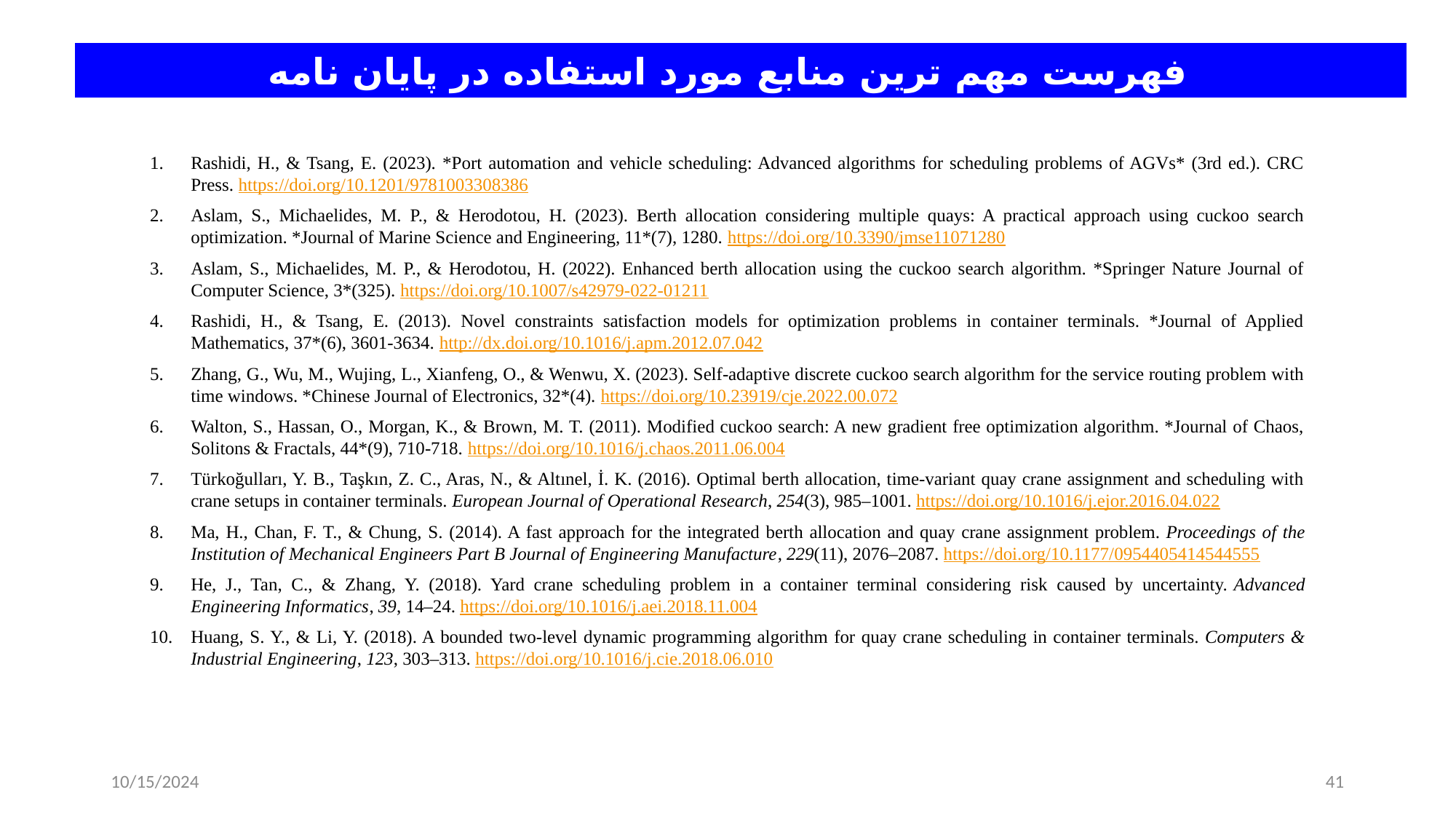

فهرست مهم ترین منابع مورد استفاده در پایان نامه
Rashidi, H., & Tsang, E. (2023). *Port automation and vehicle scheduling: Advanced algorithms for scheduling problems of AGVs* (3rd ed.). CRC Press. https://doi.org/10.1201/9781003308386
Aslam, S., Michaelides, M. P., & Herodotou, H. (2023). Berth allocation considering multiple quays: A practical approach using cuckoo search optimization. *Journal of Marine Science and Engineering, 11*(7), 1280. https://doi.org/10.3390/jmse11071280
Aslam, S., Michaelides, M. P., & Herodotou, H. (2022). Enhanced berth allocation using the cuckoo search algorithm. *Springer Nature Journal of Computer Science, 3*(325). https://doi.org/10.1007/s42979-022-01211
Rashidi, H., & Tsang, E. (2013). Novel constraints satisfaction models for optimization problems in container terminals. *Journal of Applied Mathematics, 37*(6), 3601-3634. http://dx.doi.org/10.1016/j.apm.2012.07.042
Zhang, G., Wu, M., Wujing, L., Xianfeng, O., & Wenwu, X. (2023). Self-adaptive discrete cuckoo search algorithm for the service routing problem with time windows. *Chinese Journal of Electronics, 32*(4). https://doi.org/10.23919/cje.2022.00.072
Walton, S., Hassan, O., Morgan, K., & Brown, M. T. (2011). Modified cuckoo search: A new gradient free optimization algorithm. *Journal of Chaos, Solitons & Fractals, 44*(9), 710-718. https://doi.org/10.1016/j.chaos.2011.06.004
Türkoğulları, Y. B., Taşkın, Z. C., Aras, N., & Altınel, İ. K. (2016). Optimal berth allocation, time-variant quay crane assignment and scheduling with crane setups in container terminals. European Journal of Operational Research, 254(3), 985–1001. https://doi.org/10.1016/j.ejor.2016.04.022
Ma, H., Chan, F. T., & Chung, S. (2014). A fast approach for the integrated berth allocation and quay crane assignment problem. Proceedings of the Institution of Mechanical Engineers Part B Journal of Engineering Manufacture, 229(11), 2076–2087. https://doi.org/10.1177/0954405414544555
He, J., Tan, C., & Zhang, Y. (2018). Yard crane scheduling problem in a container terminal considering risk caused by uncertainty. Advanced Engineering Informatics, 39, 14–24. https://doi.org/10.1016/j.aei.2018.11.004
Huang, S. Y., & Li, Y. (2018). A bounded two-level dynamic programming algorithm for quay crane scheduling in container terminals. Computers & Industrial Engineering, 123, 303–313. https://doi.org/10.1016/j.cie.2018.06.010

10/15/2024
41